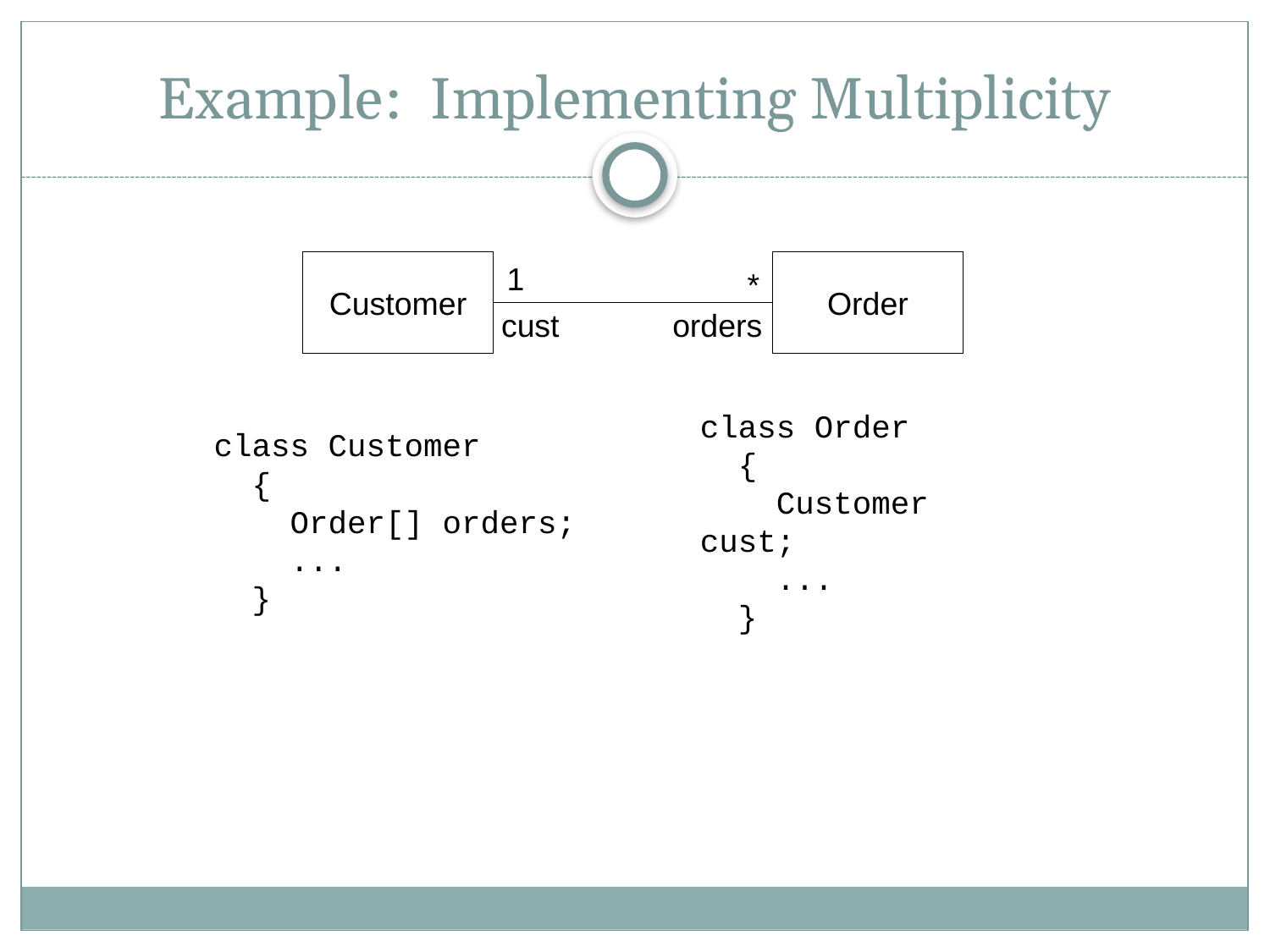

# Example:  Implementing Multiplicity
Customer
Order
1
*
cust
orders
class Customer
  {
    Order[] orders;
    ...
  }
class Order
  {
    Customer cust;
    ...
  }